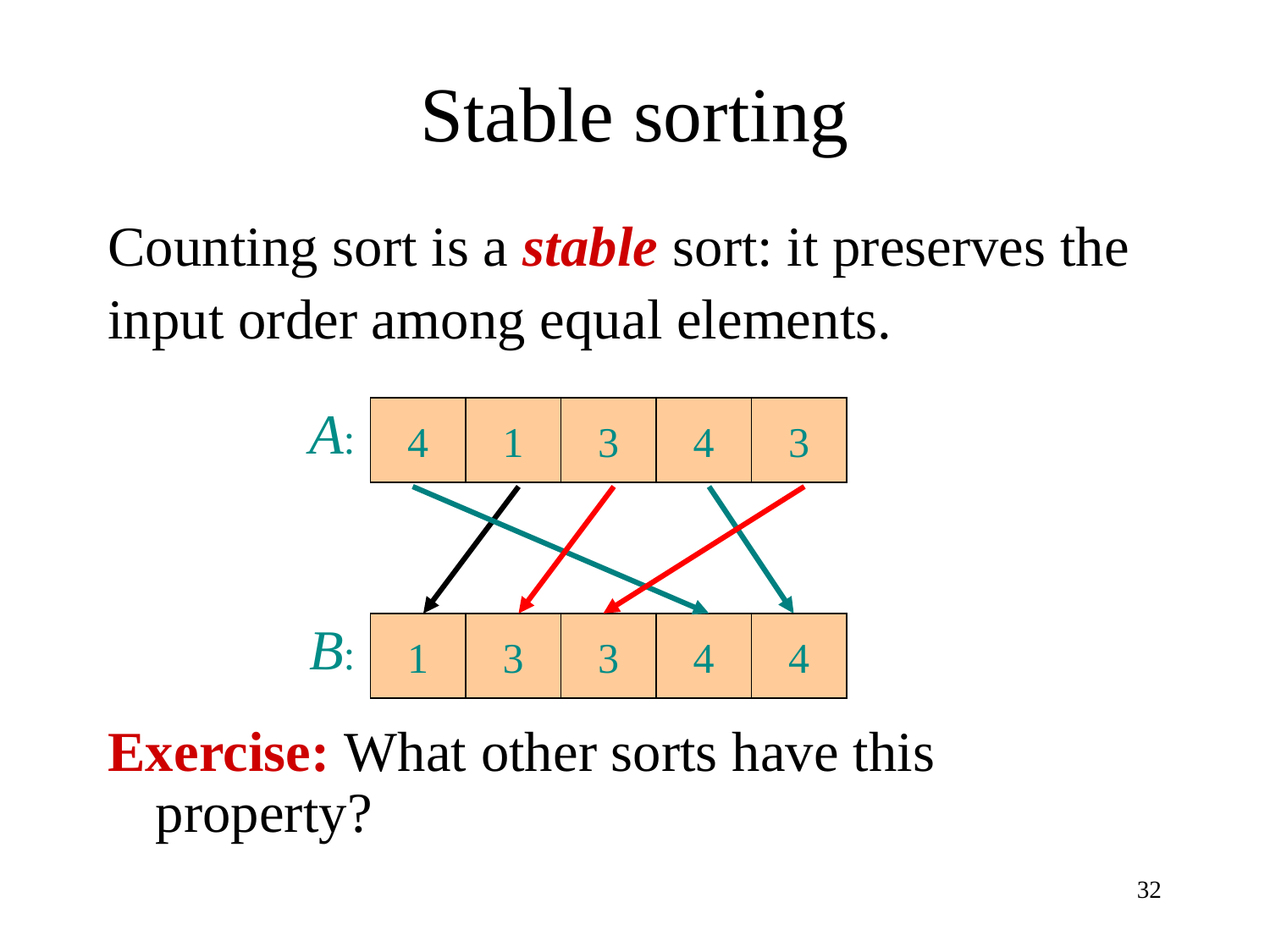

# Stable sorting
Counting sort is a stable sort: it preserves the
input order among equal elements.

Exercise: What other sorts have this property?
A:
4
1
3
4
3

B:
1
3
3
4
4
32